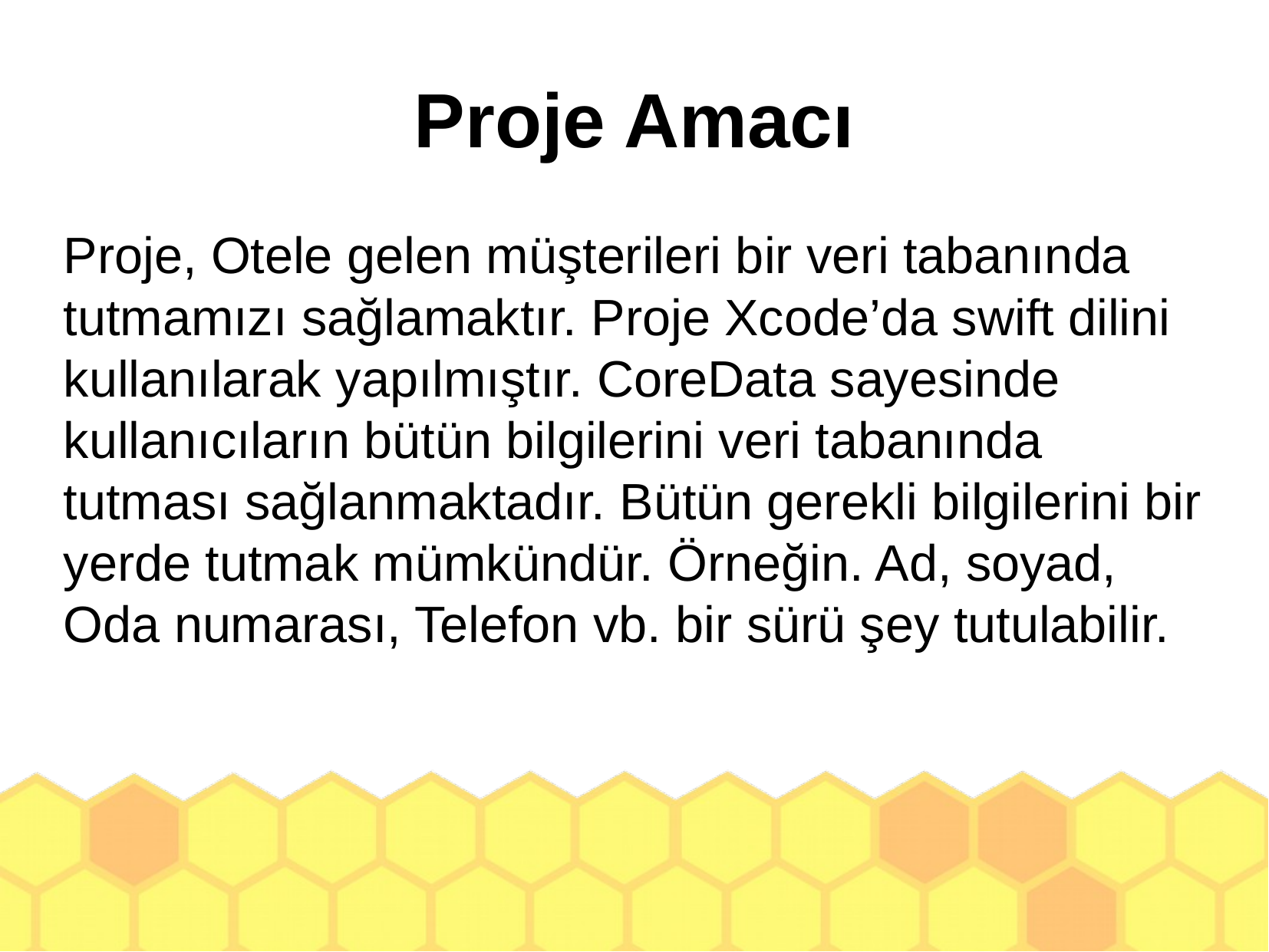

Proje Amacı
Proje, Otele gelen müşterileri bir veri tabanında tutmamızı sağlamaktır. Proje Xcode’da swift dilini kullanılarak yapılmıştır. CoreData sayesinde kullanıcıların bütün bilgilerini veri tabanında tutması sağlanmaktadır. Bütün gerekli bilgilerini bir yerde tutmak mümkündür. Örneğin. Ad, soyad, Oda numarası, Telefon vb. bir sürü şey tutulabilir.